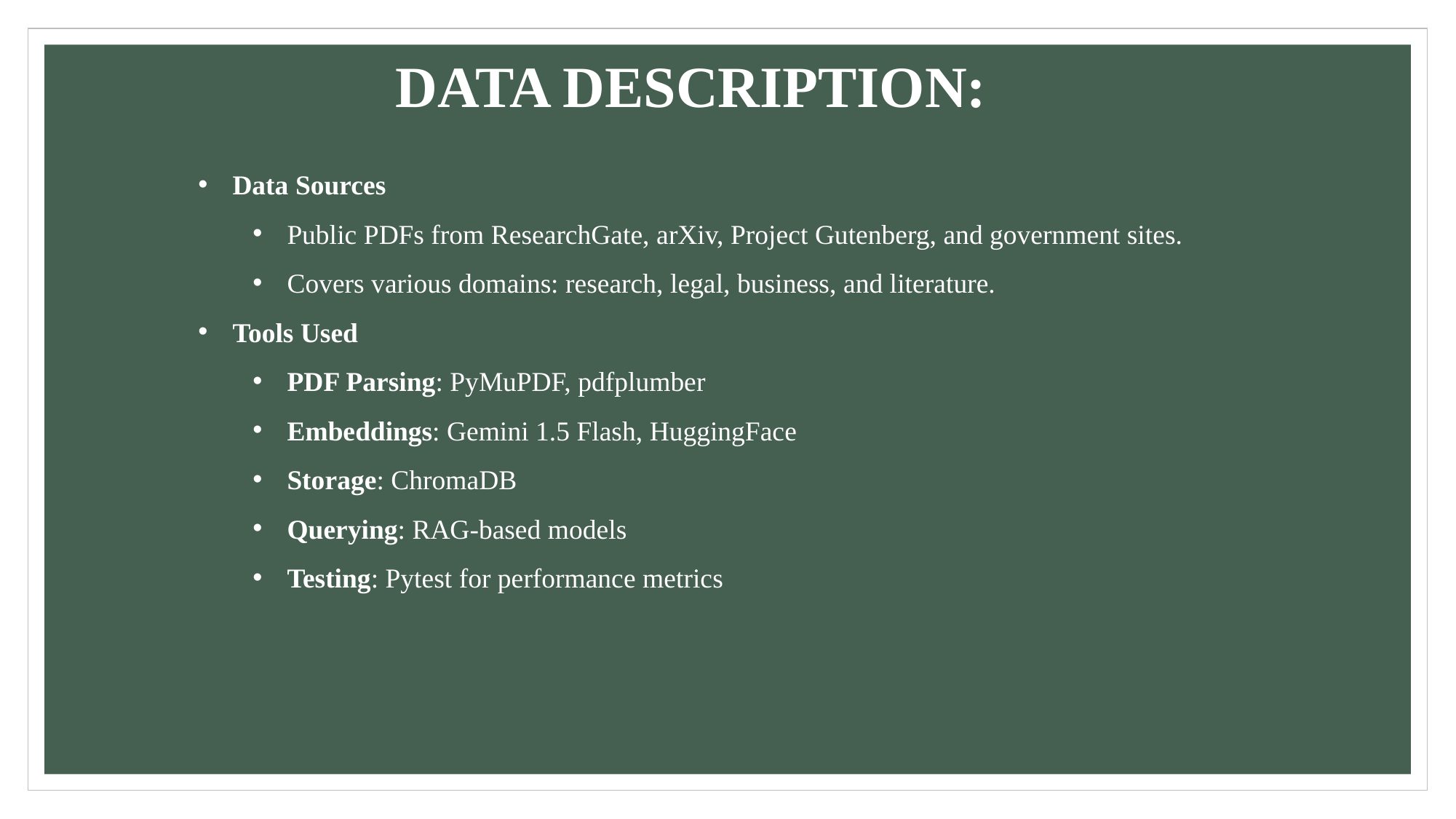

# DATA DESCRIPTION:
Data Sources
Public PDFs from ResearchGate, arXiv, Project Gutenberg, and government sites.
Covers various domains: research, legal, business, and literature.
Tools Used
PDF Parsing: PyMuPDF, pdfplumber
Embeddings: Gemini 1.5 Flash, HuggingFace
Storage: ChromaDB
Querying: RAG-based models
Testing: Pytest for performance metrics